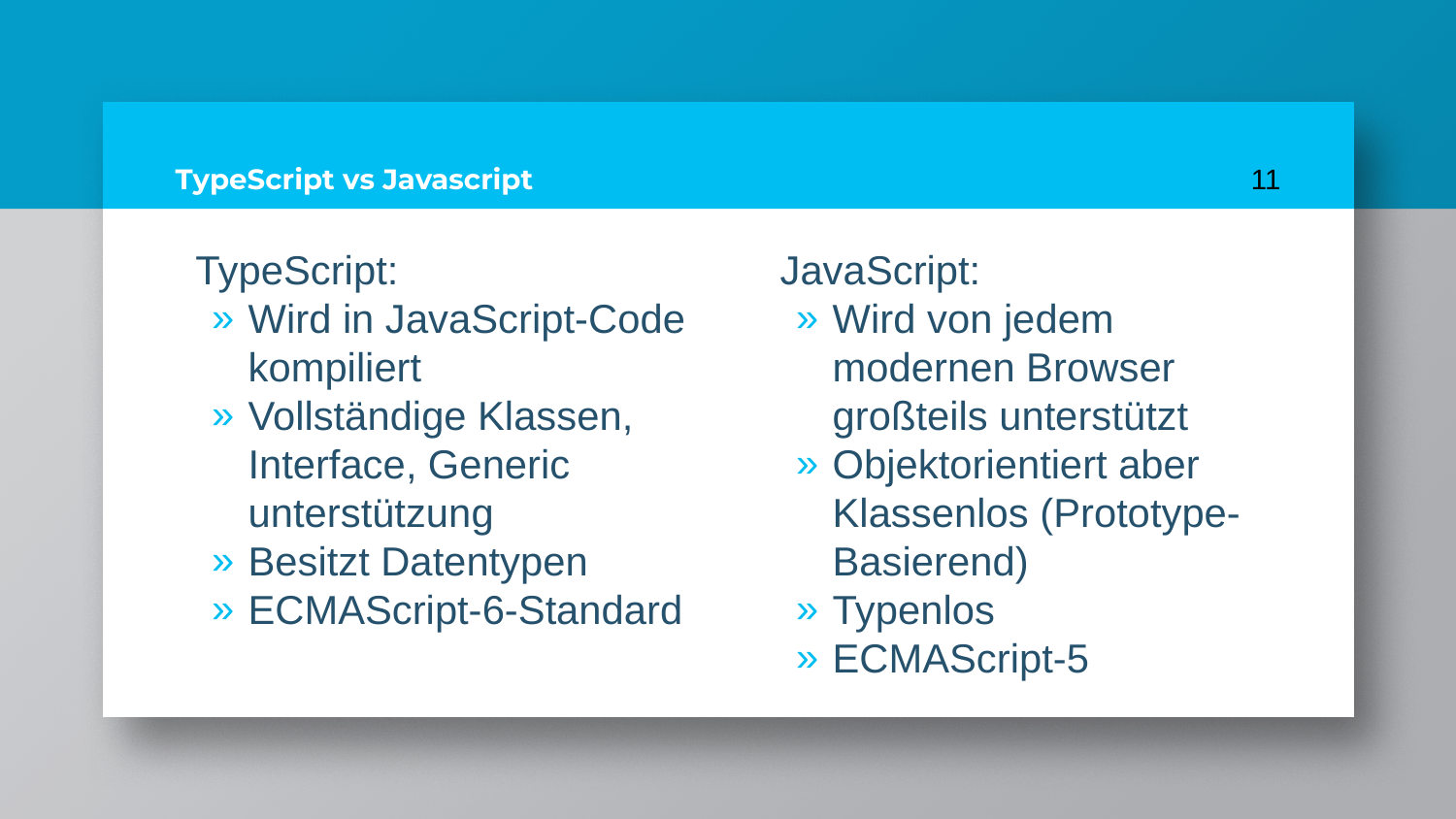

# TypeScript vs Javascript
11
TypeScript:
Wird in JavaScript-Code kompiliert
Vollständige Klassen, Interface, Generic unterstützung
Besitzt Datentypen
ECMAScript-6-Standard
JavaScript:
Wird von jedem modernen Browser großteils unterstützt
Objektorientiert aber Klassenlos (Prototype-Basierend)
Typenlos
ECMAScript-5